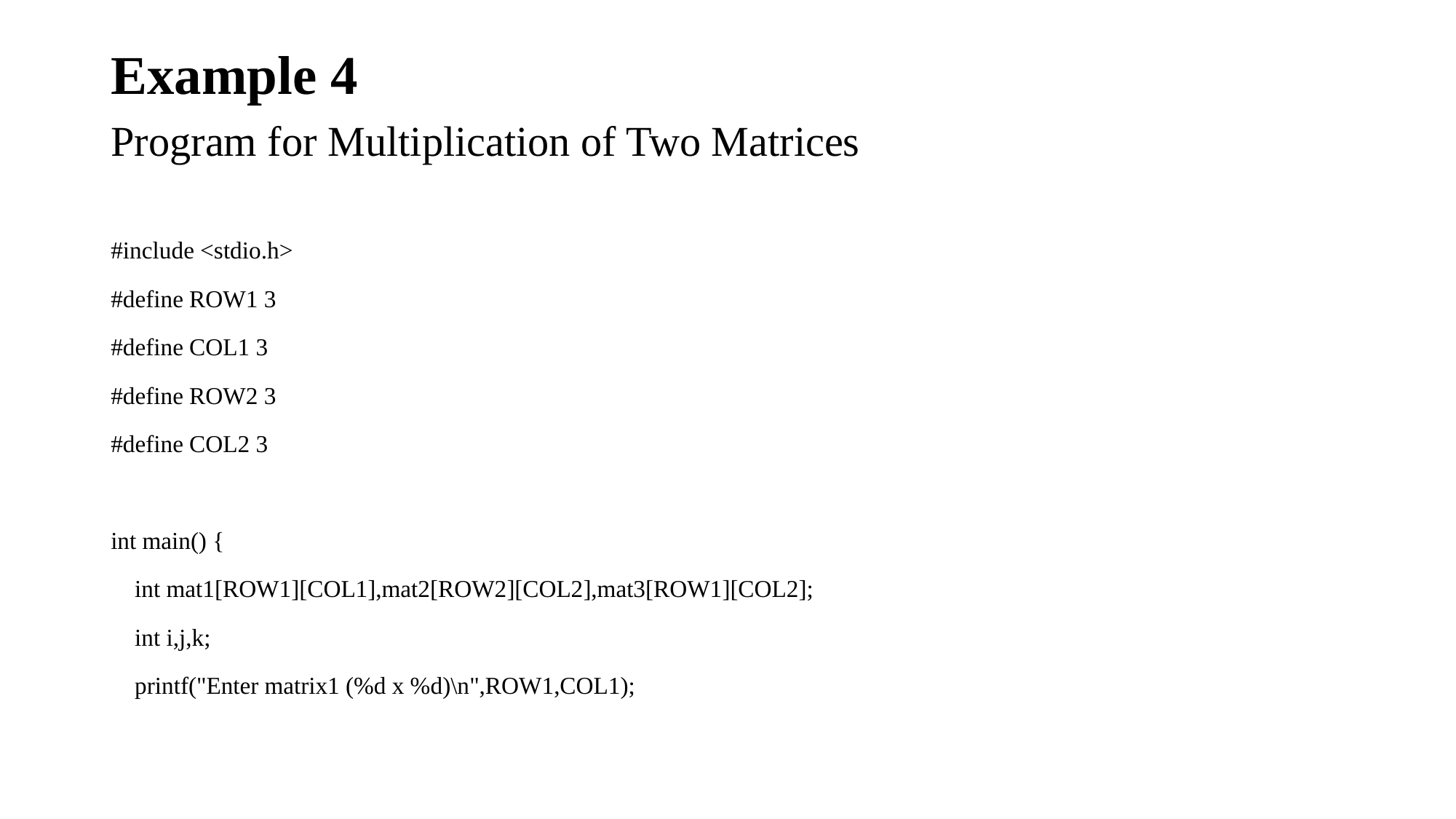

Example 4
Program for Multiplication of Two Matrices

#include <stdio.h>
#define ROW1 3
#define COL1 3
#define ROW2 3
#define COL2 3

int main() {
    int mat1[ROW1][COL1],mat2[ROW2][COL2],mat3[ROW1][COL2];
    int i,j,k;
    printf("Enter matrix1 (%d x %d)\n",ROW1,COL1);